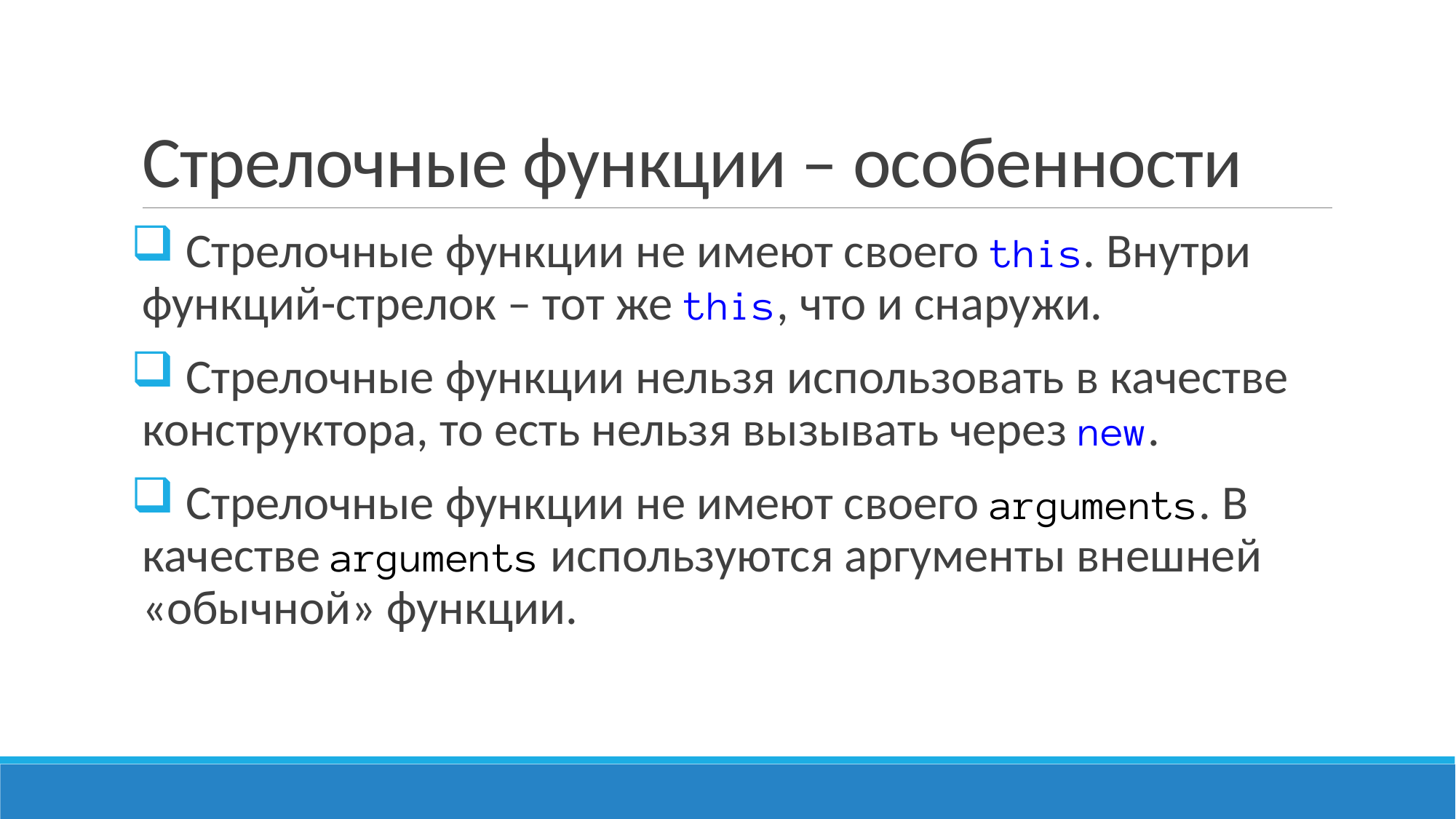

# Стрелочные функции – особенности
 Стрелочные функции не имеют своего this. Внутри функций-стрелок – тот же this, что и снаружи.
 Стрелочные функции нельзя использовать в качестве конструктора, то есть нельзя вызывать через new.
 Стрелочные функции не имеют своего arguments. В качестве arguments используются аргументы внешней «обычной» функции.